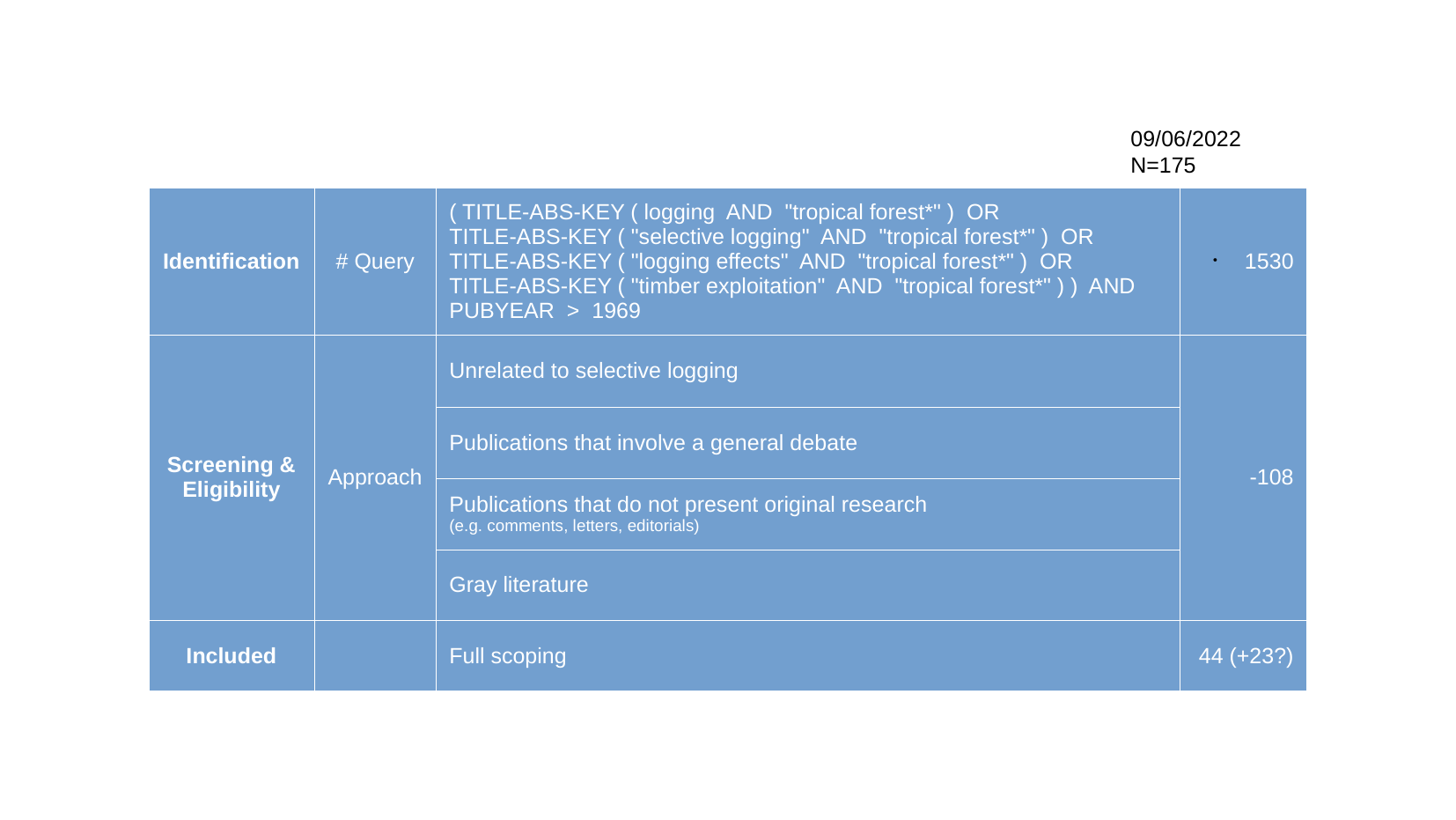

09/06/2022
N=175
| Identification | # Query | ( TITLE-ABS-KEY ( logging AND "tropical forest\*" ) OR TITLE-ABS-KEY ( "selective logging" AND "tropical forest\*" ) OR TITLE-ABS-KEY ( "logging effects" AND "tropical forest\*" ) OR TITLE-ABS-KEY ( "timber exploitation" AND "tropical forest\*" ) ) AND PUBYEAR > 1969 | 1530 |
| --- | --- | --- | --- |
| Screening & Eligibility | Approach | Unrelated to selective logging | -108 |
|  |  | Publications that involve a general debate |  |
|  |  | Publications that do not present original research (e.g. comments, letters, editorials) |  |
|  |  | Gray literature |  |
| Included |  | Full scoping | 44 (+23?) |